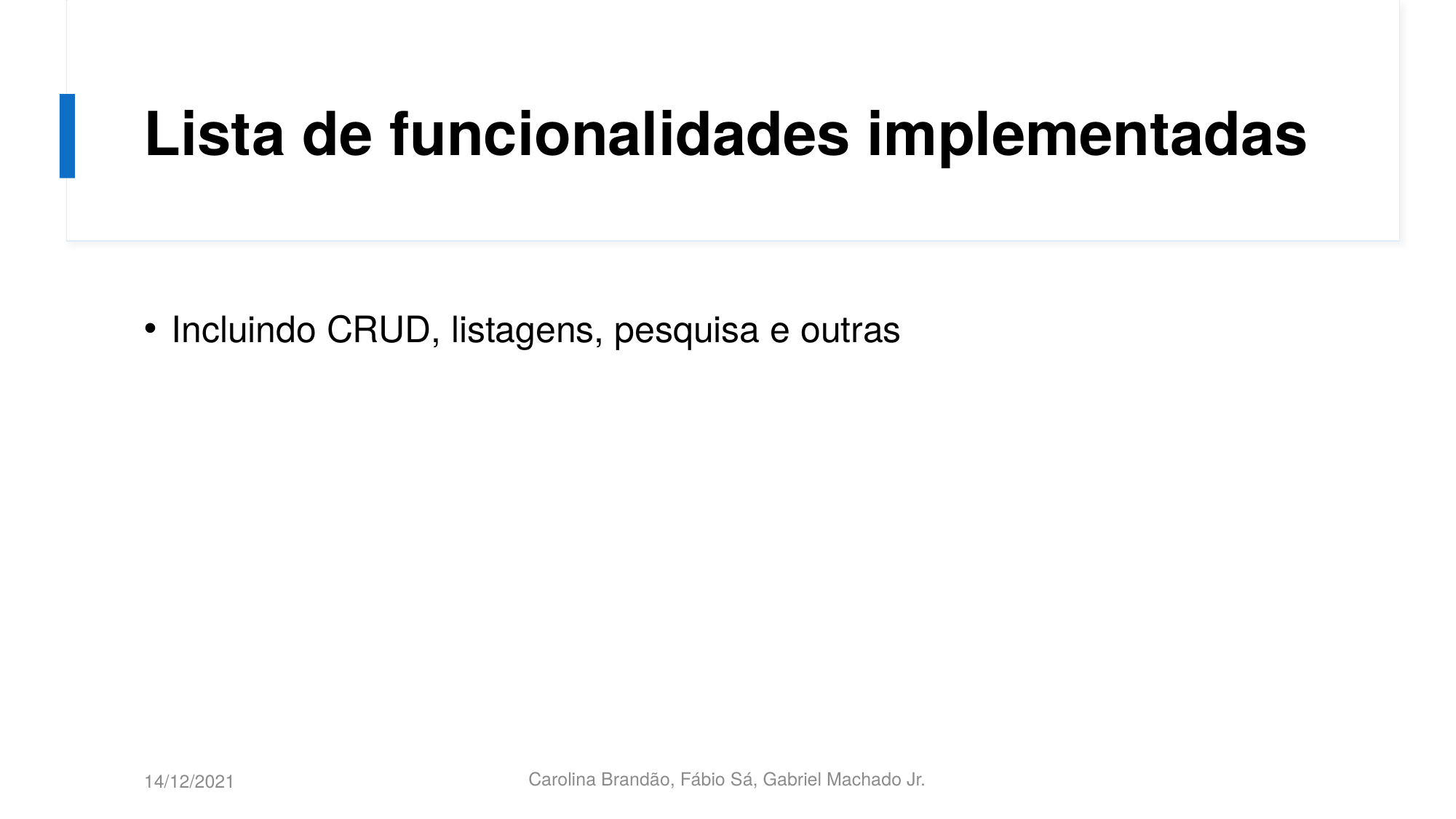

# Lista de funcionalidades implementadas
Incluindo CRUD, listagens, pesquisa e outras
14/12/2021
Carolina Brandão, Fábio Sá, Gabriel Machado Jr.